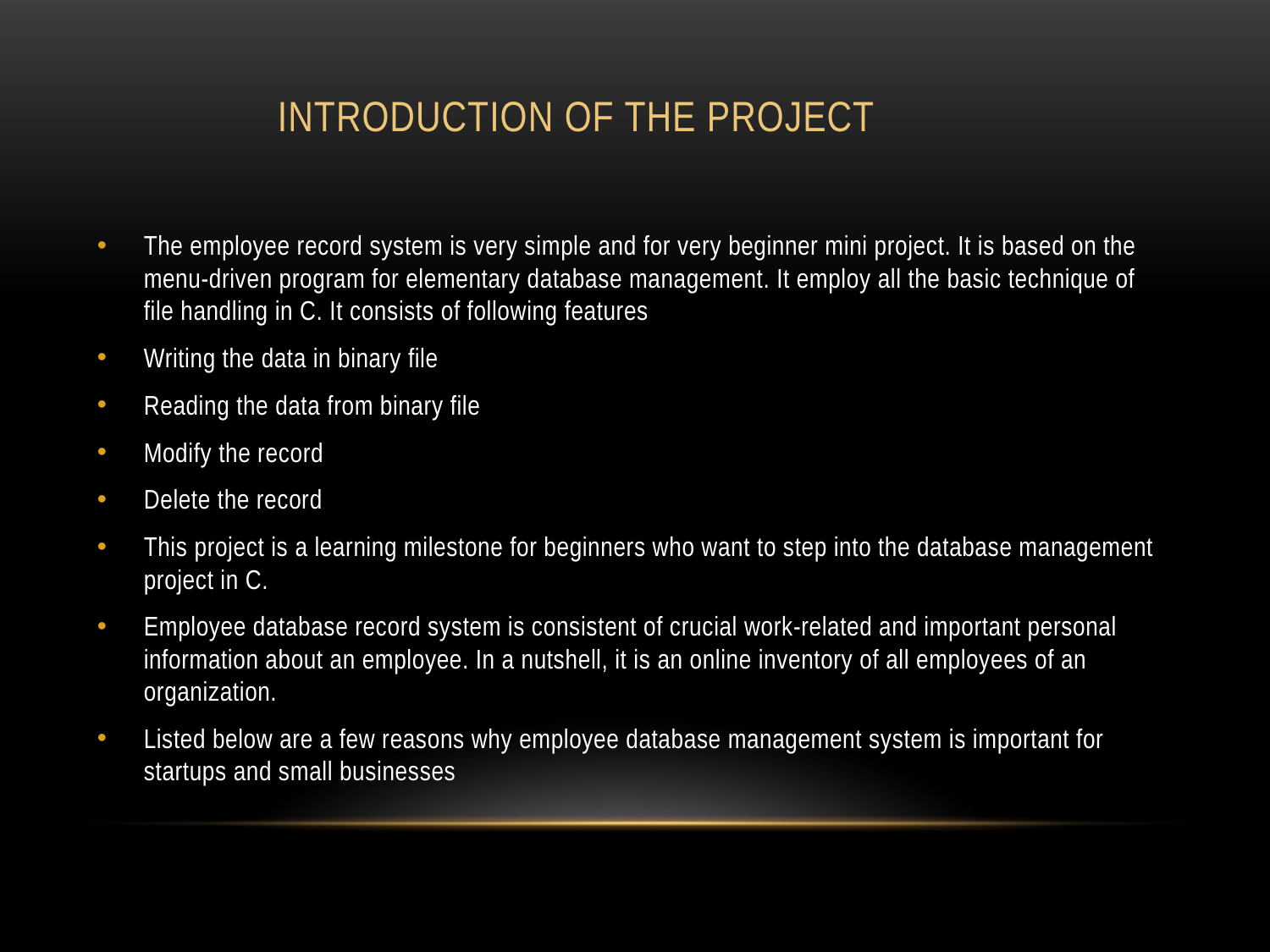

# Introduction of the project
The employee record system is very simple and for very beginner mini project. It is based on the menu-driven program for elementary database management. It employ all the basic technique of file handling in C. It consists of following features
Writing the data in binary file
Reading the data from binary file
Modify the record
Delete the record
This project is a learning milestone for beginners who want to step into the database management project in C.
Employee database record system is consistent of crucial work-related and important personal information about an employee. In a nutshell, it is an online inventory of all employees of an organization.
Listed below are a few reasons why employee database management system is important for startups and small businesses